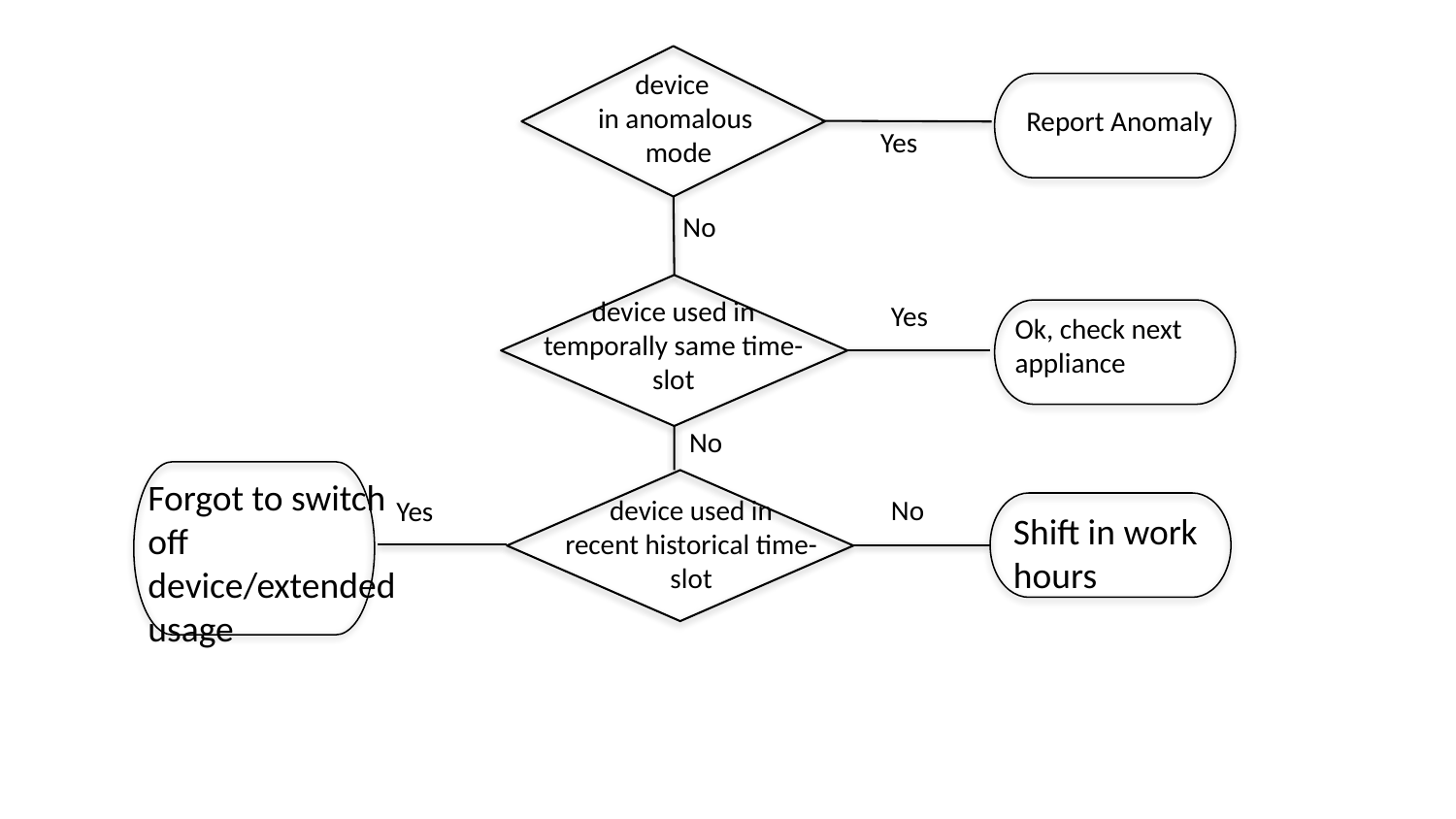

device
in anomalous
 mode

Report Anomaly
Yes
No

device used in
temporally same time-slot
Yes

Ok, check next appliance
No

Forgot to switch off device/extended usage

device used in
recent historical time-slot
No
Yes

Shift in work hours